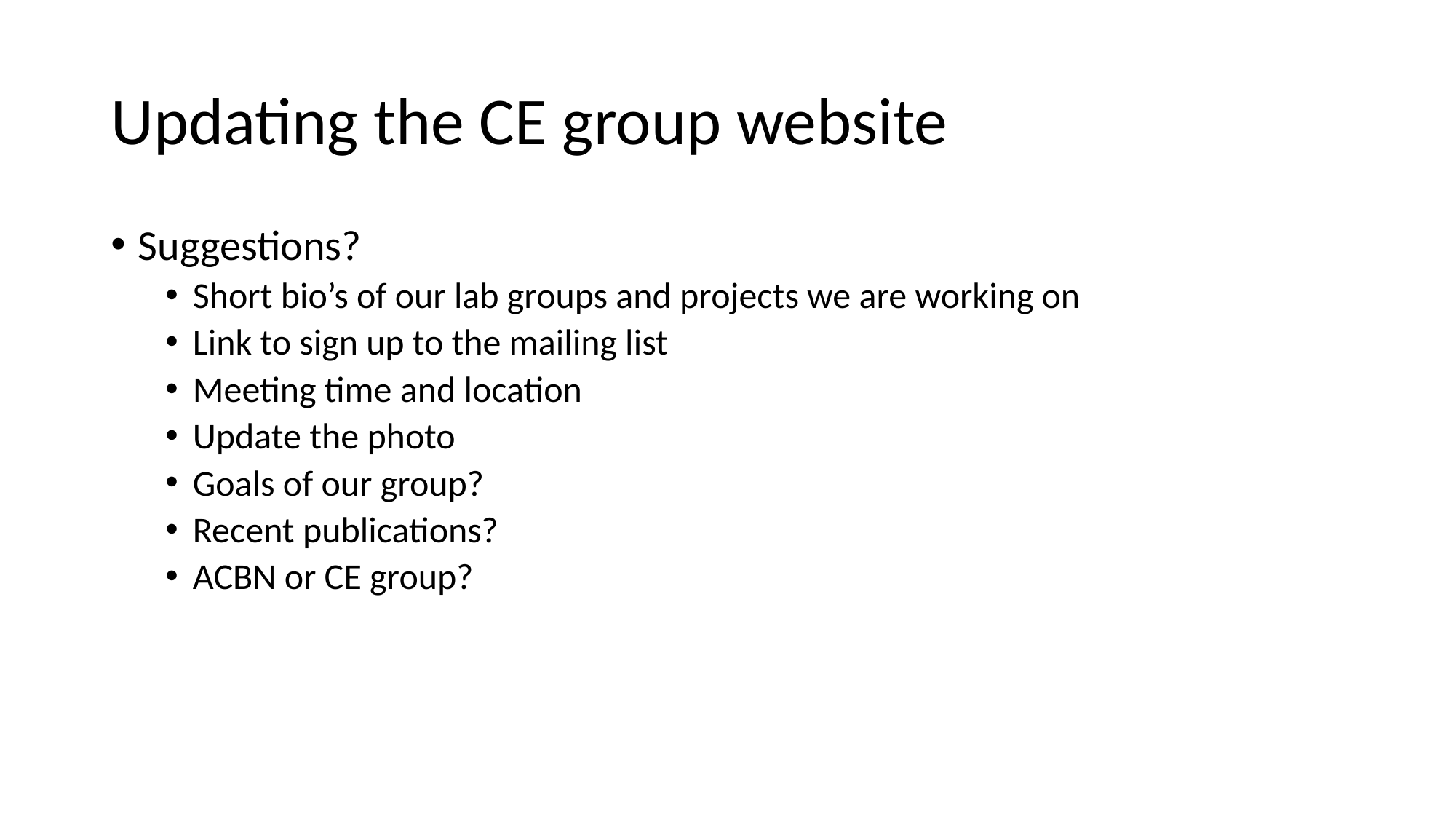

# Updating the CE group website
Suggestions?
Short bio’s of our lab groups and projects we are working on
Link to sign up to the mailing list
Meeting time and location
Update the photo
Goals of our group?
Recent publications?
ACBN or CE group?